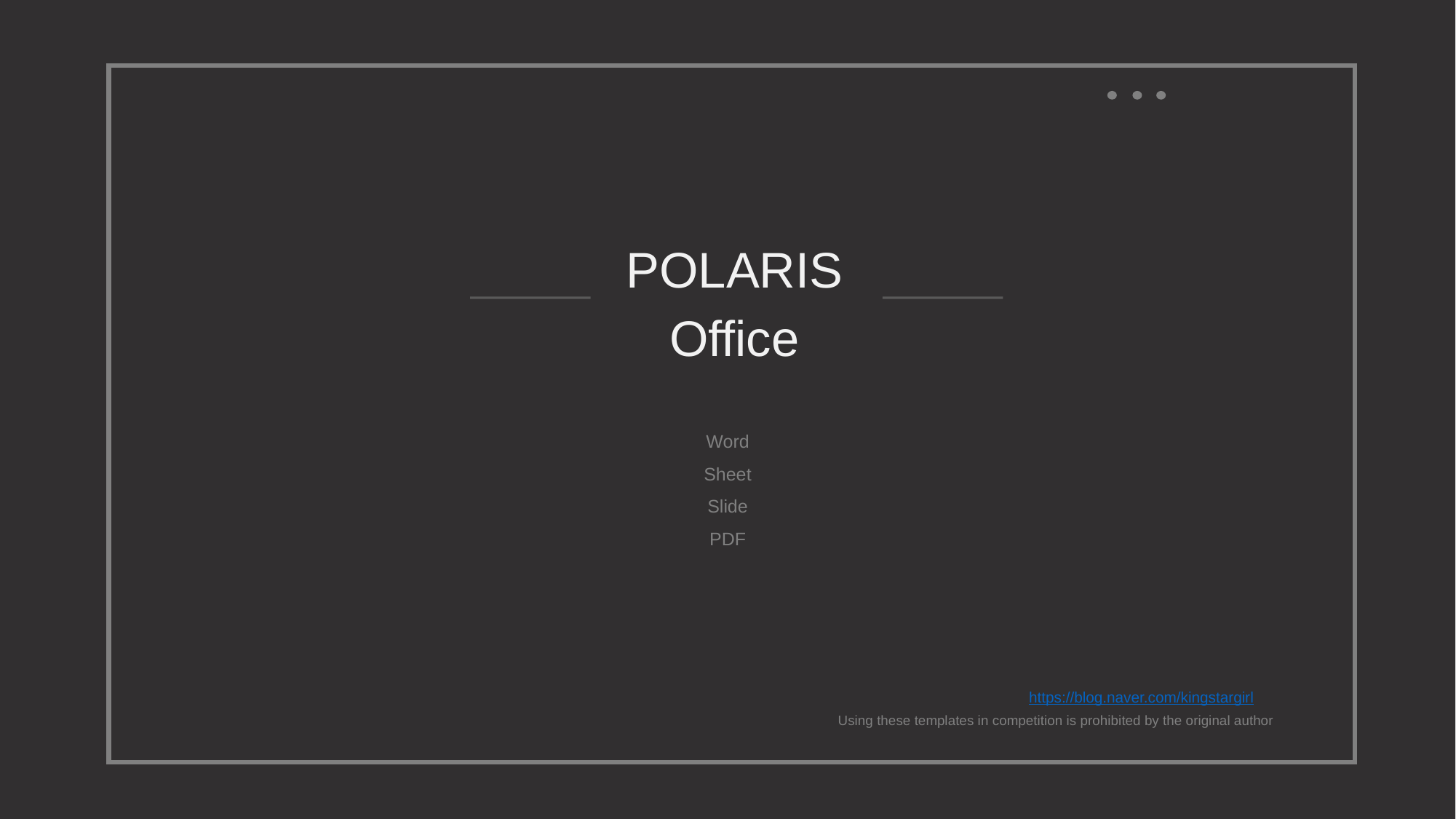

POLARIS
Office
Word
Sheet
Slide
PDF
https://blog.naver.com/kingstargirl
Using these templates in competition is prohibited by the original author